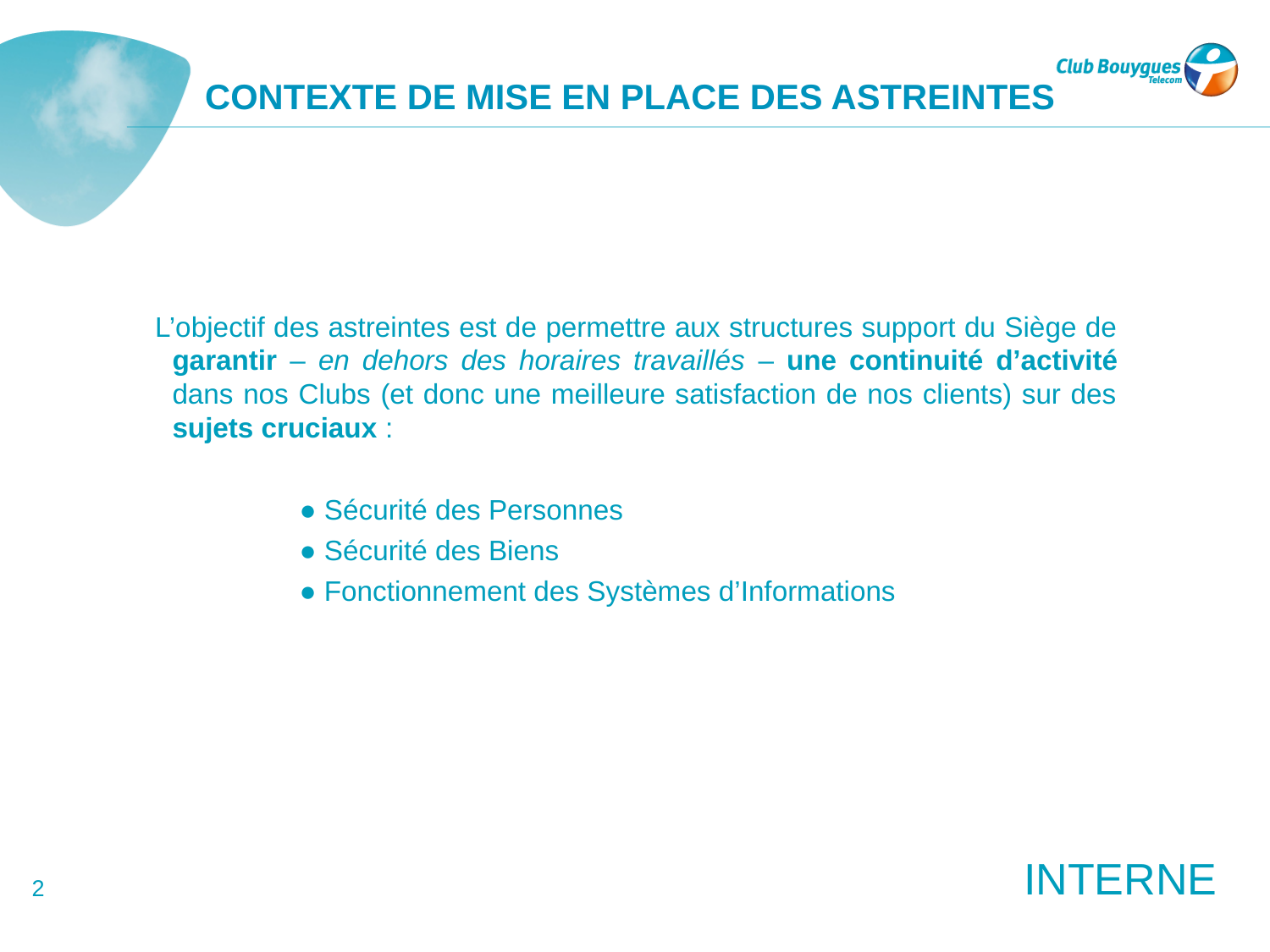

# CONTEXTE DE MISE EN PLACE DES ASTREINTES

L’objectif des astreintes est de permettre aux structures support du Siège de garantir – en dehors des horaires travaillés – une continuité d’activité dans nos Clubs (et donc une meilleure satisfaction de nos clients) sur des sujets cruciaux :

		● Sécurité des Personnes
		● Sécurité des Biens
 	 	● Fonctionnement des Systèmes d’Informations

2